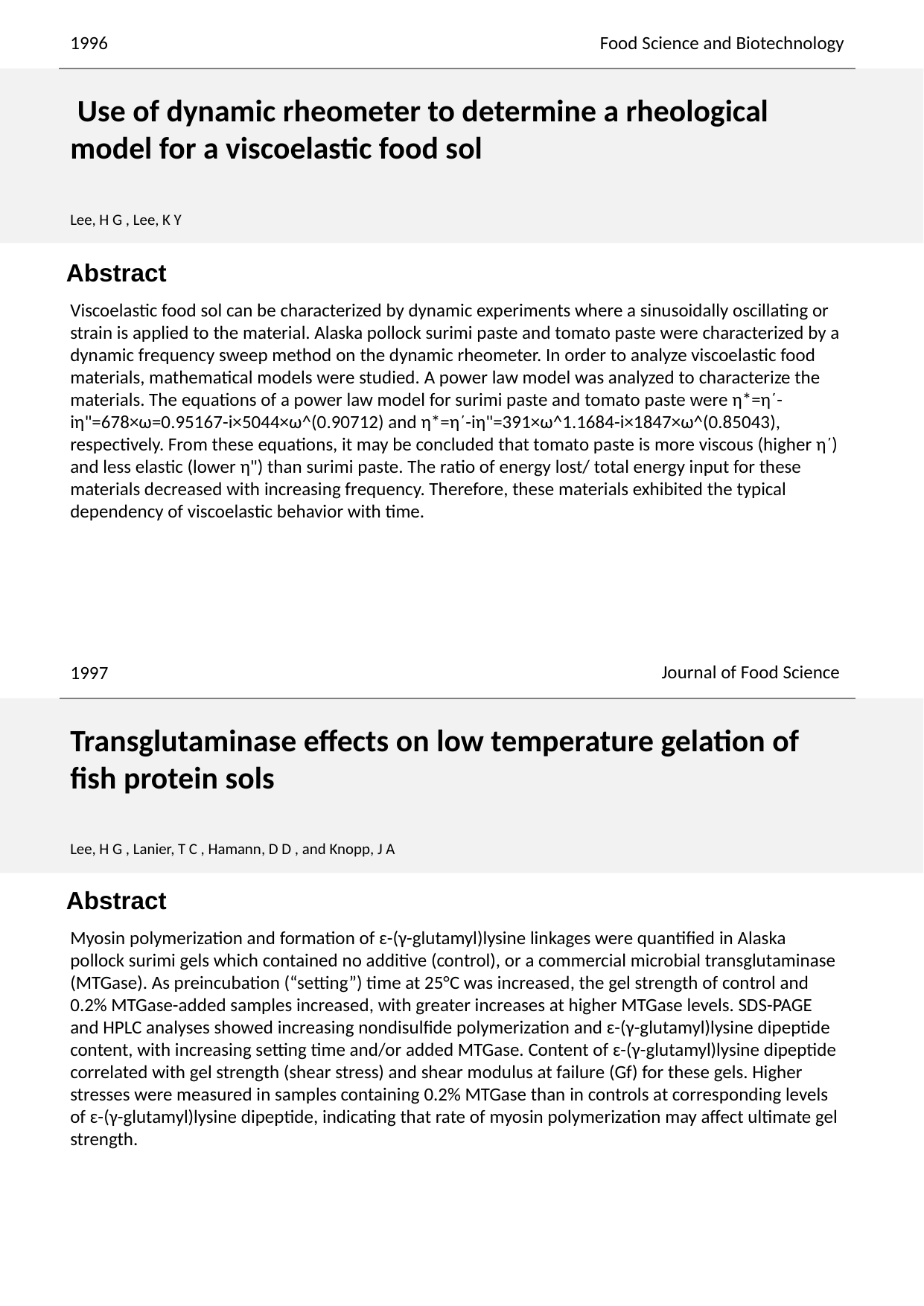

1996
Food Science and Biotechnology
 Use of dynamic rheometer to determine a rheological model for a viscoelastic food sol
Lee, H G , Lee, K Y
Viscoelastic food sol can be characterized by dynamic experiments where a sinusoidally oscillating or strain is applied to the material. Alaska pollock surimi paste and tomato paste were characterized by a dynamic frequency sweep method on the dynamic rheometer. In order to analyze viscoelastic food materials, mathematical models were studied. A power law model was analyzed to characterize the materials. The equations of a power law model for surimi paste and tomato paste were η*=η´-iη"=678×ω=0.95167-i×5044×ω^(0.90712) and η*=η´-iη"=391×ω^1.1684-i×1847×ω^(0.85043), respectively. From these equations, it may be concluded that tomato paste is more viscous (higher η´) and less elastic (lower η") than surimi paste. The ratio of energy lost/ total energy input for these materials decreased with increasing frequency. Therefore, these materials exhibited the typical dependency of viscoelastic behavior with time.
Journal of Food Science
1997
Transglutaminase effects on low temperature gelation of fish protein sols
Lee, H G , Lanier, T C , Hamann, D D , and Knopp, J A
Myosin polymerization and formation of ɛ-(γ-glutamyl)lysine linkages were quantified in Alaska pollock surimi gels which contained no additive (control), or a commercial microbial transglutaminase (MTGase). As preincubation (“setting”) time at 25°C was increased, the gel strength of control and 0.2% MTGase-added samples increased, with greater increases at higher MTGase levels. SDS-PAGE and HPLC analyses showed increasing nondisulfide polymerization and ɛ-(γ-glutamyl)lysine dipeptide content, with increasing setting time and/or added MTGase. Content of ɛ-(γ-glutamyl)lysine dipeptide correlated with gel strength (shear stress) and shear modulus at failure (Gf) for these gels. Higher stresses were measured in samples containing 0.2% MTGase than in controls at corresponding levels of ɛ-(γ-glutamyl)lysine dipeptide, indicating that rate of myosin polymerization may affect ultimate gel strength.